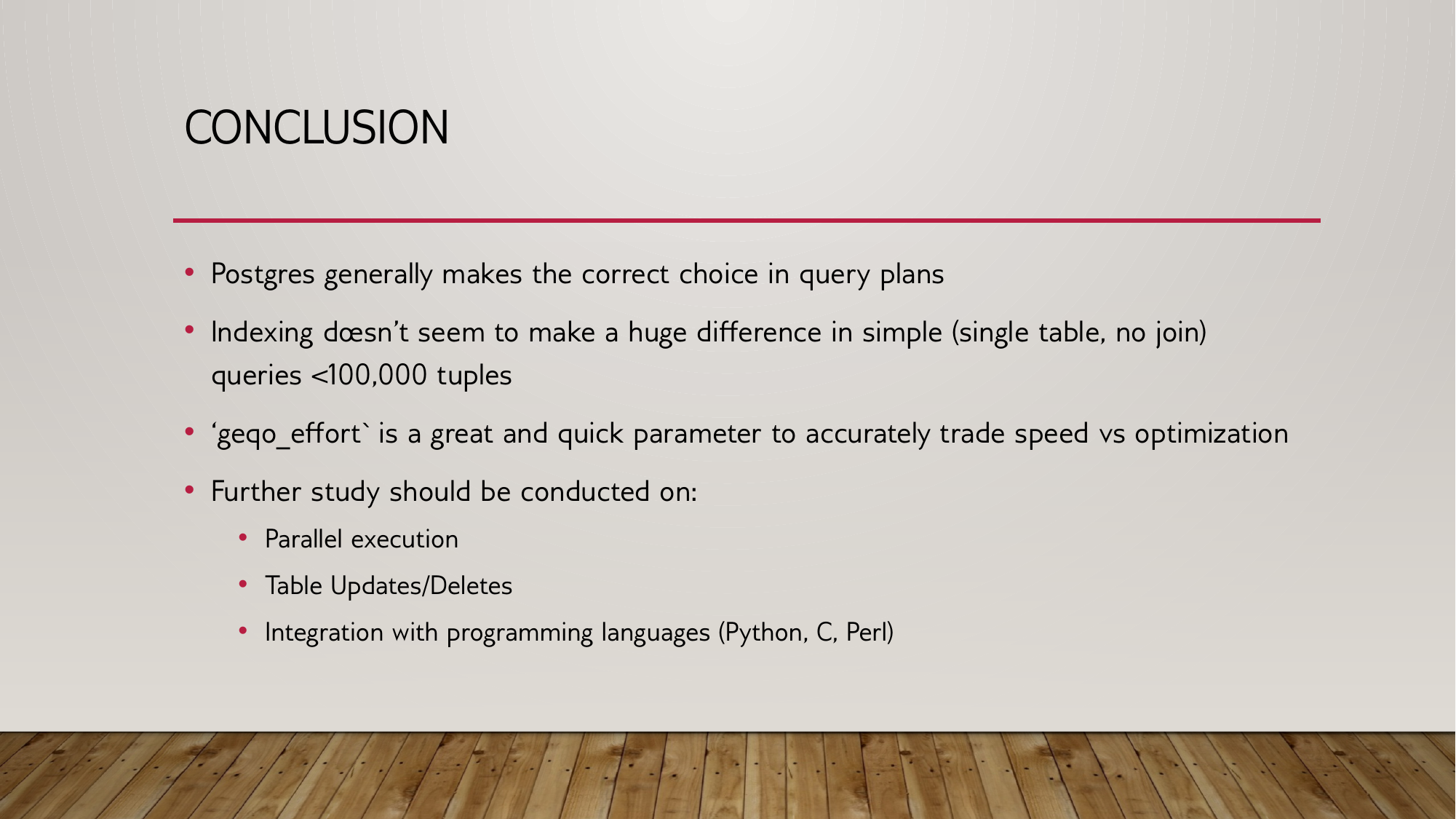

# Conclusion
Postgres generally makes the correct choice in query plans
Indexing doesn’t seem to make a huge difference in simple (single table, no join) queries <100,000 tuples
‘geqo_effort` is a great and quick parameter to accurately trade speed vs optimization
Further study should be conducted on:
Parallel execution
Table Updates/Deletes
Integration with programming languages (Python, C, Perl)